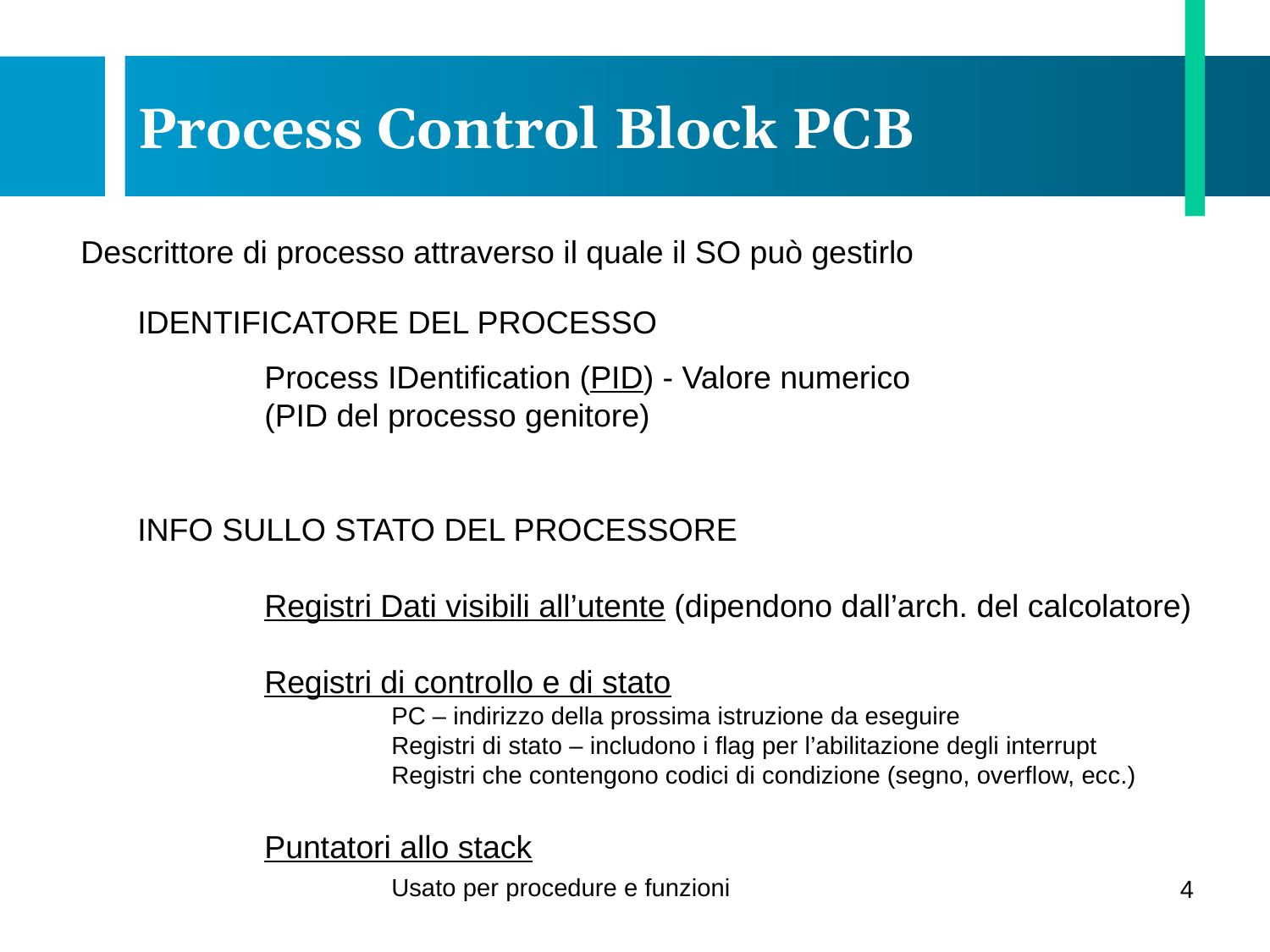

Process Control Block PCB

Descrittore di processo attraverso il quale il SO può gestirlo

IDENTIFICATORE DEL PROCESSO

	Process IDentification (PID) - Valore numerico
	(PID del processo genitore)

INFO SULLO STATO DEL PROCESSORE

	Registri Dati visibili all’utente (dipendono dall’arch. del calcolatore)

	Registri di controllo e di stato
		PC – indirizzo della prossima istruzione da eseguire
		Registri di stato – includono i flag per l’abilitazione degli interrupt
		Registri che contengono codici di condizione (segno, overflow, ecc.)

	Puntatori allo stack
		Usato per procedure e funzioni

4